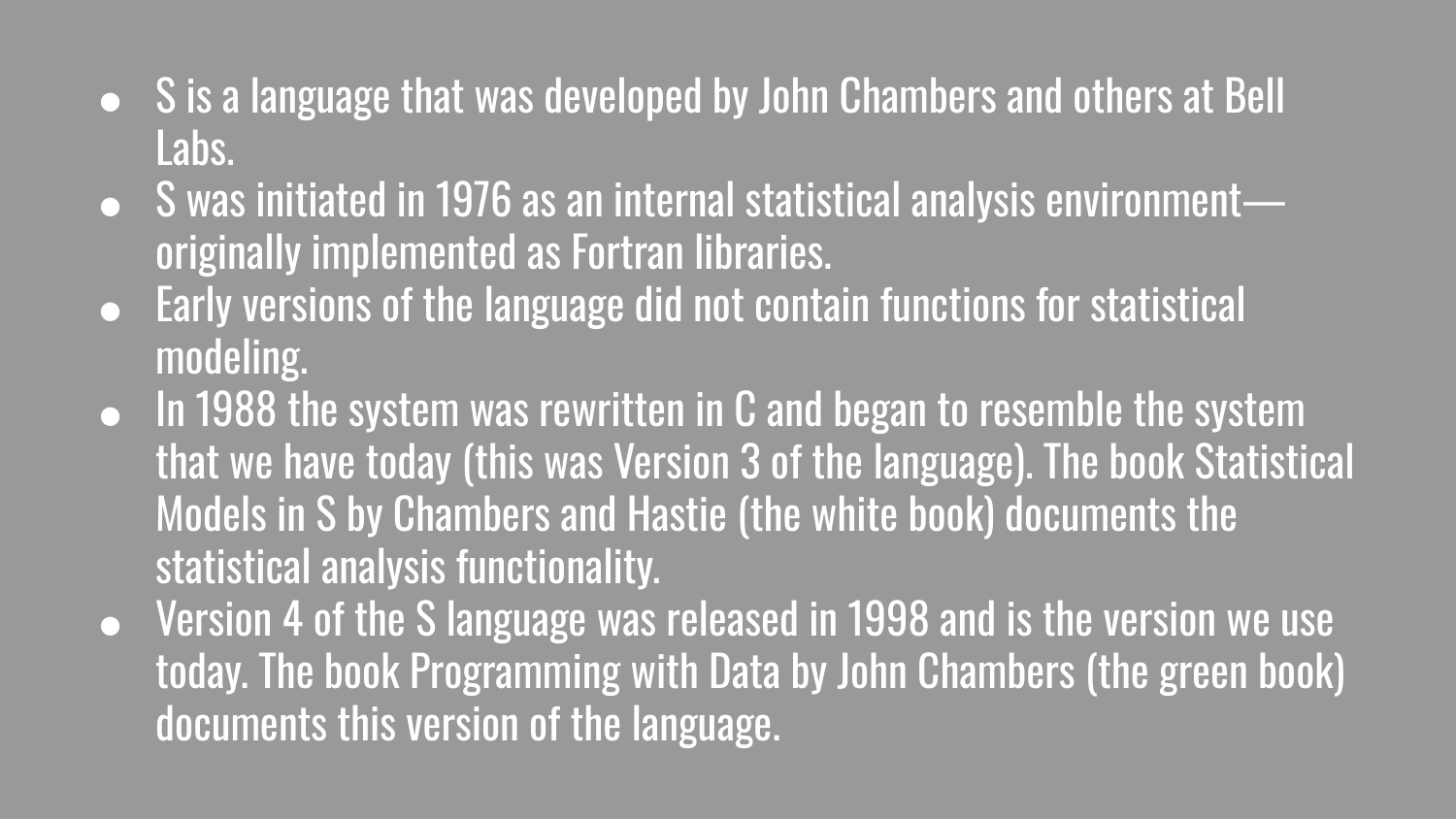

# S is a language that was developed by John Chambers and others at Bell Labs.
S was initiated in 1976 as an internal statistical analysis environment—originally implemented as Fortran libraries.
Early versions of the language did not contain functions for statistical modeling.
In 1988 the system was rewritten in C and began to resemble the system that we have today (this was Version 3 of the language). The book Statistical Models in S by Chambers and Hastie (the white book) documents the statistical analysis functionality.
Version 4 of the S language was released in 1998 and is the version we use today. The book Programming with Data by John Chambers (the green book) documents this version of the language.